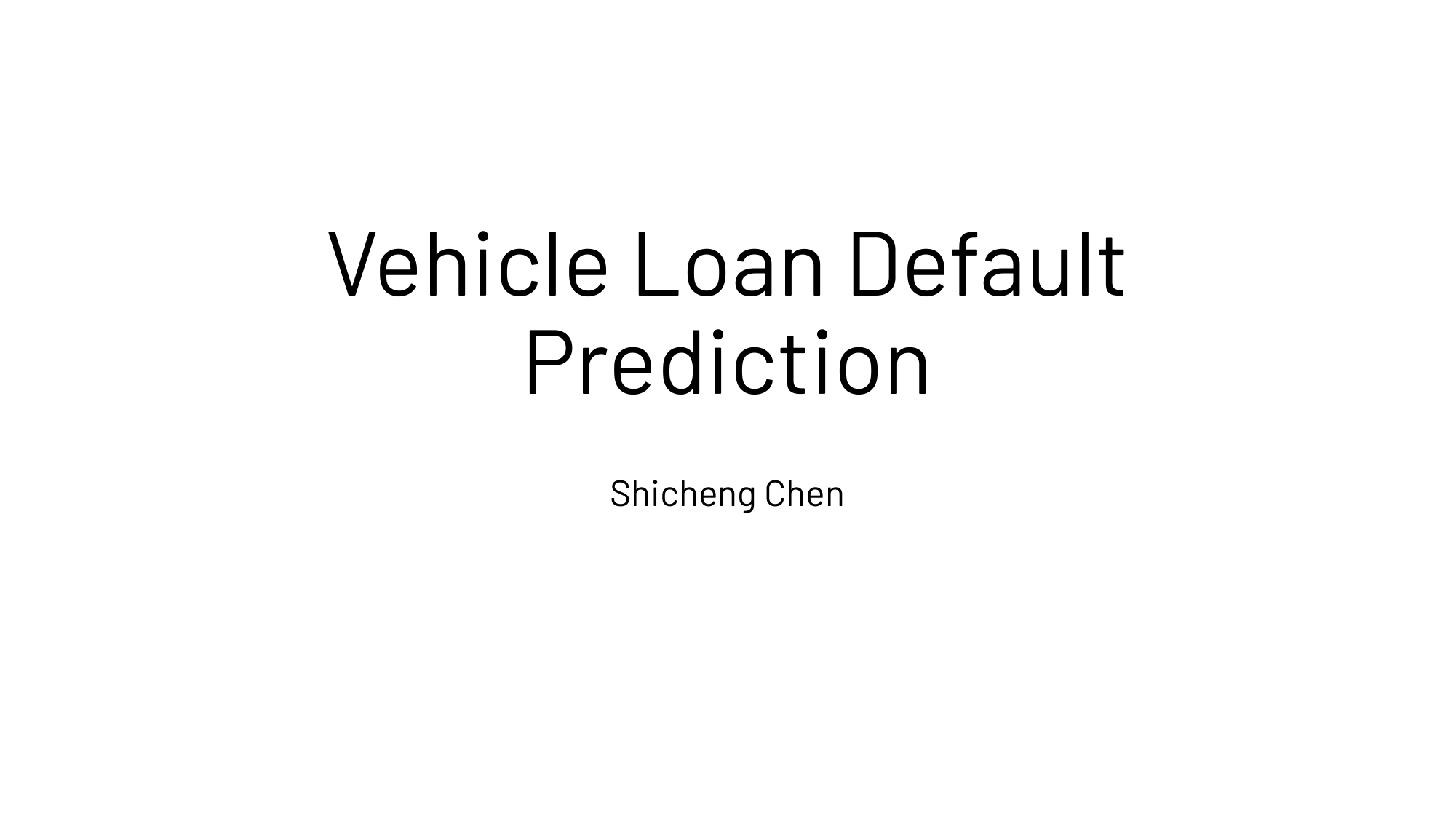

# Vehicle Loan Default Prediction
Shicheng Chen